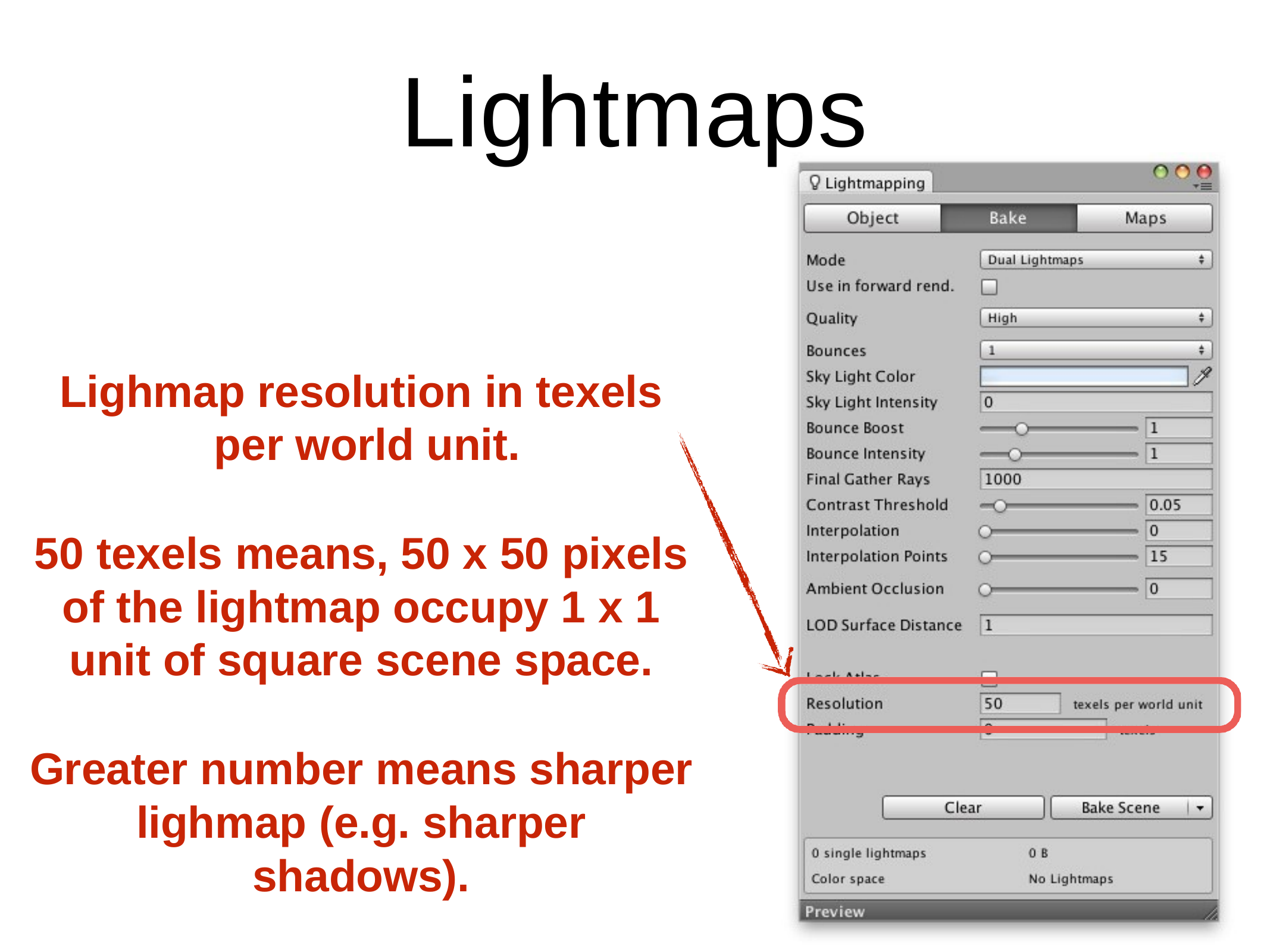

# Lightmaps

Lighmap resolution in texels  per world unit.

50 texels means, 50 x 50 pixels  of the lightmap occupy 1 x 1  unit of square scene space.

Greater number means sharper  lighmap (e.g. sharper  shadows).